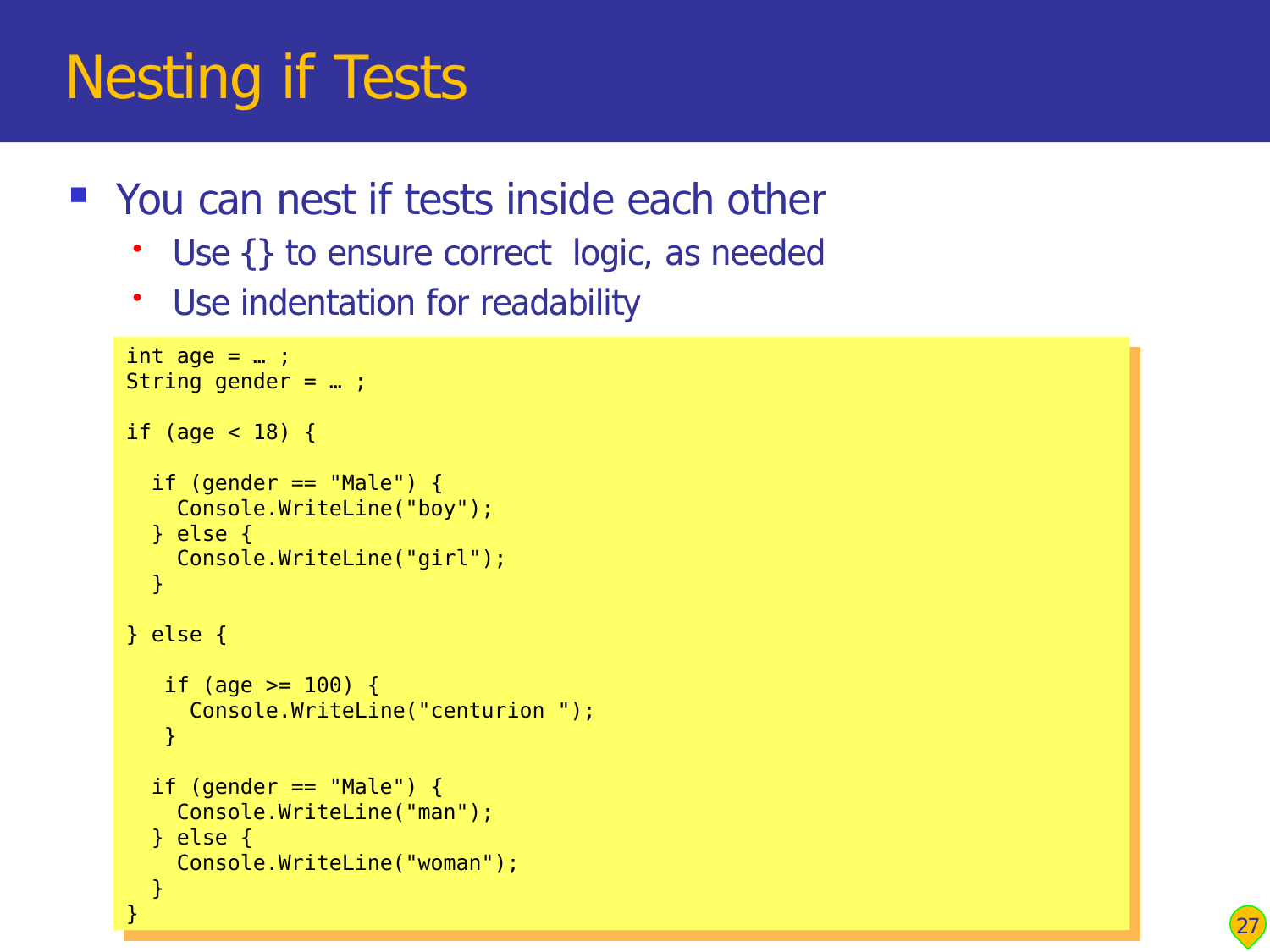

# Nesting if Tests
You can nest if tests inside each other
Use {} to ensure correct  logic, as needed
Use indentation for readability
int age = … ;
String gender = … ;

if (age < 18) {

  if (gender == "Male") {
    Console.WriteLine("boy");
  } else {
    Console.WriteLine("girl");
  }

} else {

   if (age >= 100) {
     Console.WriteLine("centurion ");
   }

  if (gender == "Male") {
    Console.WriteLine("man");
  } else {
    Console.WriteLine("woman");
  }
}
27